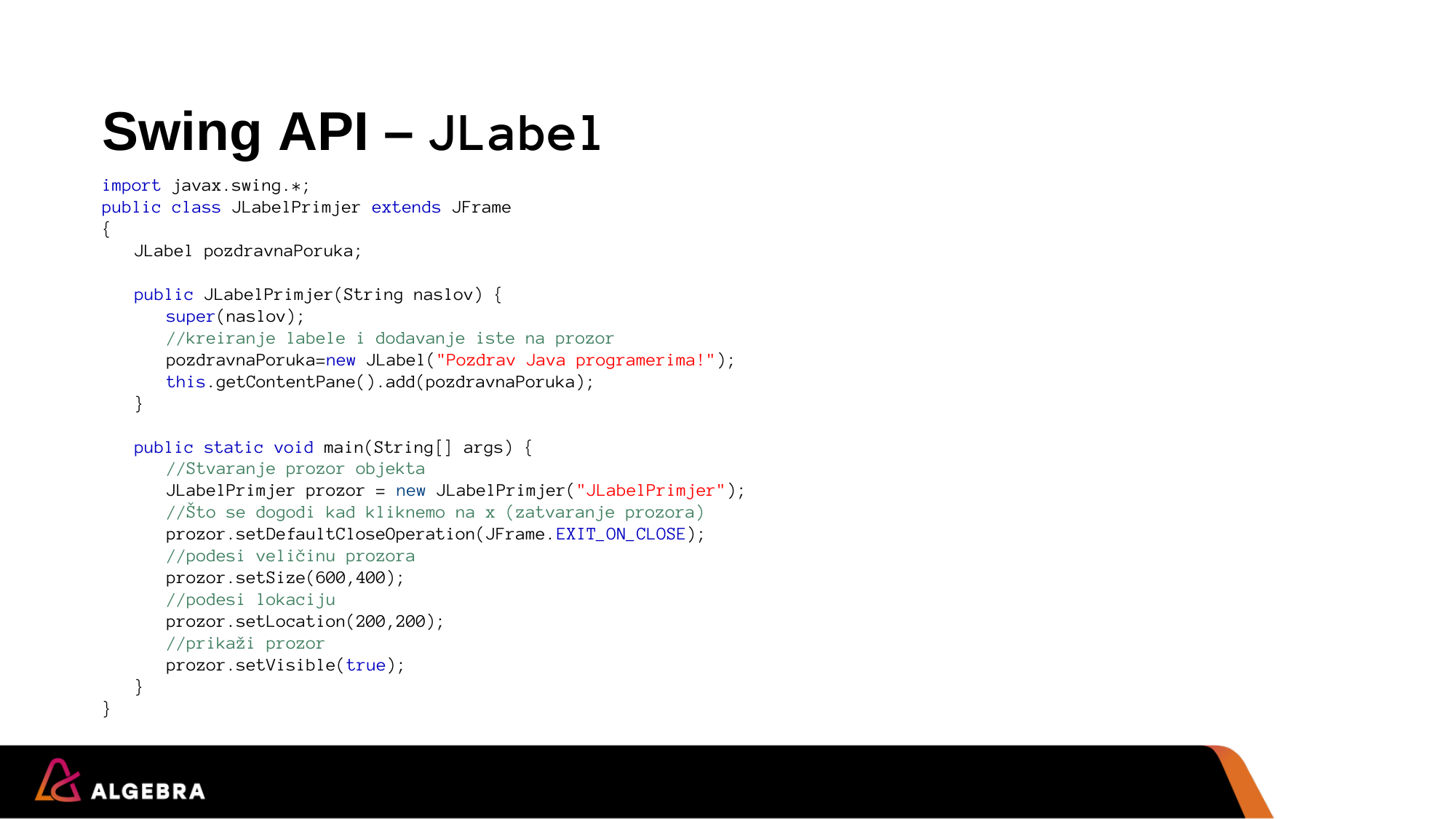

# Swing API – JLabel
import javax.swing.*;
public class JLabelPrimjer extends JFrame
{
	JLabel pozdravnaPoruka;

	public JLabelPrimjer(String naslov) {
		super(naslov);
		//kreiranje labele i dodavanje iste na prozor
		pozdravnaPoruka=new JLabel("Pozdrav Java programerima!");
		this.getContentPane().add(pozdravnaPoruka);
	}

	public static void main(String[] args) {
		//Stvaranje prozor objekta
		JLabelPrimjer prozor = new JLabelPrimjer("JLabelPrimjer");
		//Što se dogodi kad kliknemo na x (zatvaranje prozora)
		prozor.setDefaultCloseOperation(JFrame.EXIT_ON_CLOSE);
		//podesi veličinu prozora
		prozor.setSize(600,400);
		//podesi lokaciju
		prozor.setLocation(200,200);
		//prikaži prozor
		prozor.setVisible(true);
	}
}